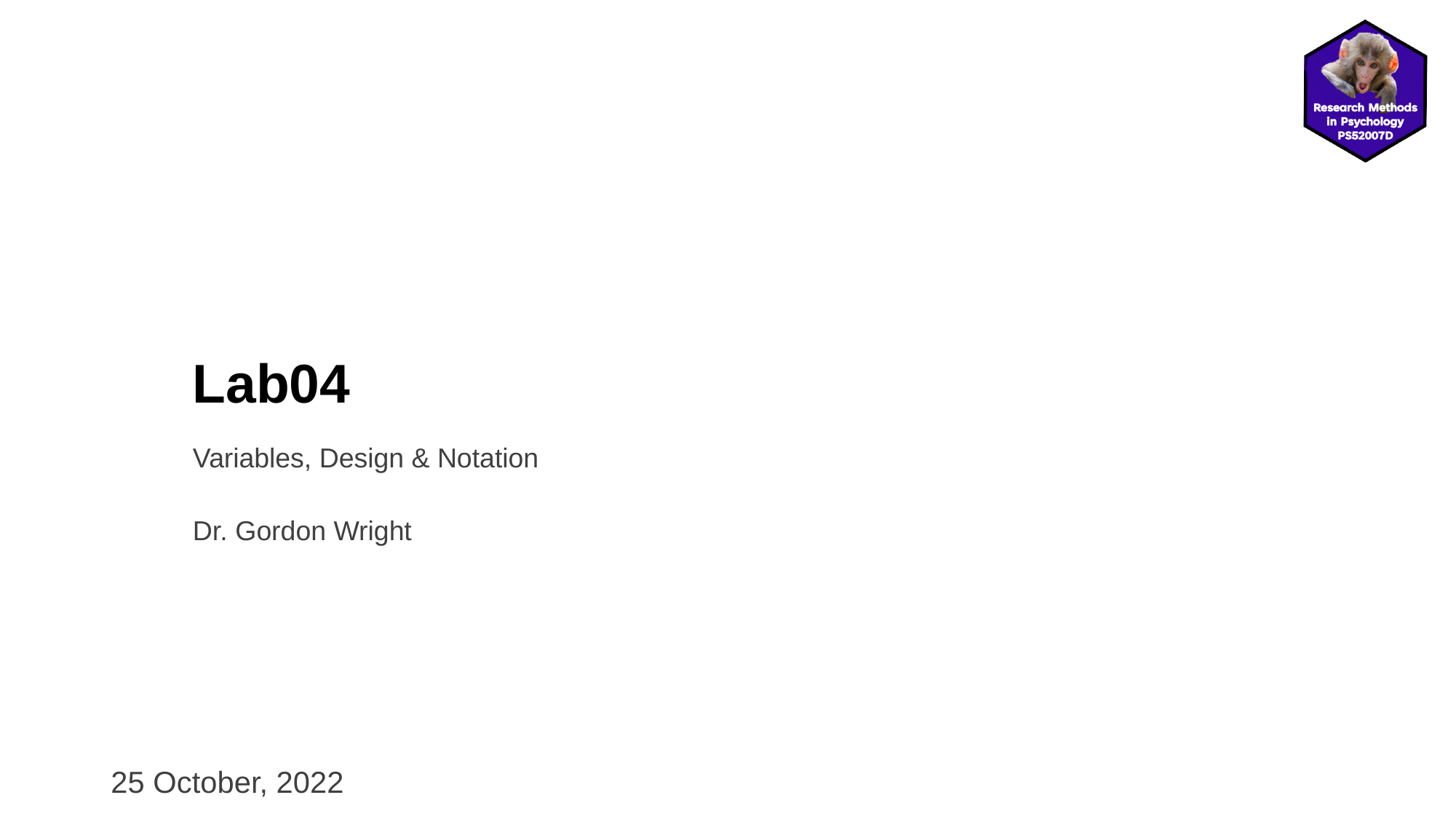

# Lab04
Variables, Design & Notation
Dr. Gordon Wright
25 October, 2022